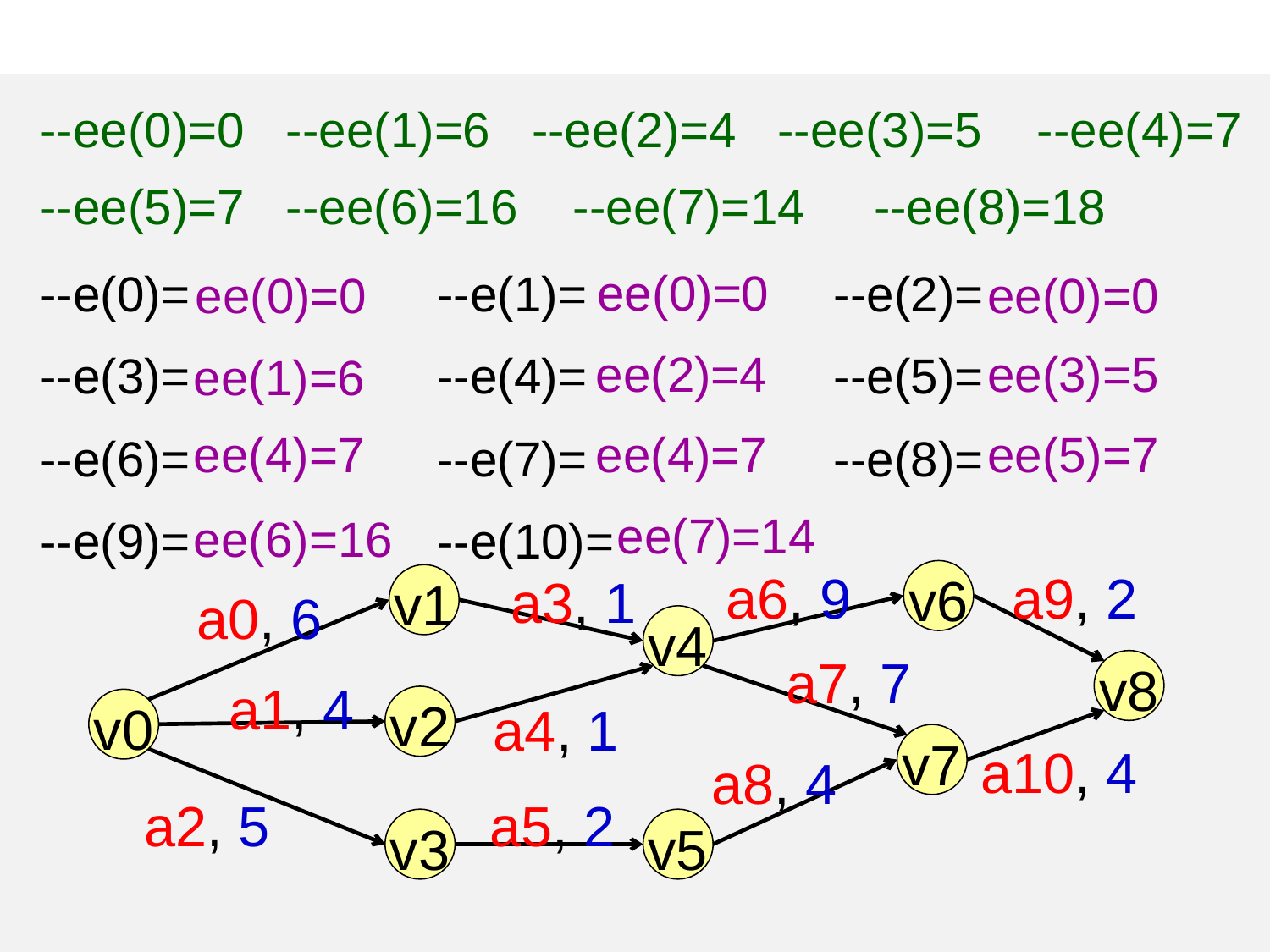

--ee(0)=0   --ee(1)=6   --ee(2)=4   --ee(3)=5    --ee(4)=7
  --ee(5)=7   --ee(6)=16    --ee(7)=14     --ee(8)=18
  --e(0)=                  --e(1)=                  --e(2)=
  --e(3)=                  --e(4)=                  --e(5)=
  --e(6)=                  --e(7)=                  --e(8)=
  --e(9)=                  --e(10)=
ee(0)=0
ee(0)=0
ee(0)=0
ee(2)=4
ee(3)=5
ee(1)=6
ee(4)=7
ee(4)=7
ee(5)=7
ee(7)=14
ee(6)=16
a6, 9
a9, 2
a3, 1
a0, 6
v6
v1
v4
a7, 7
a1, 4
v8
a4, 1
v2
v0
a10, 4
a8, 4
v7
a2, 5
a5, 2
v3
v5